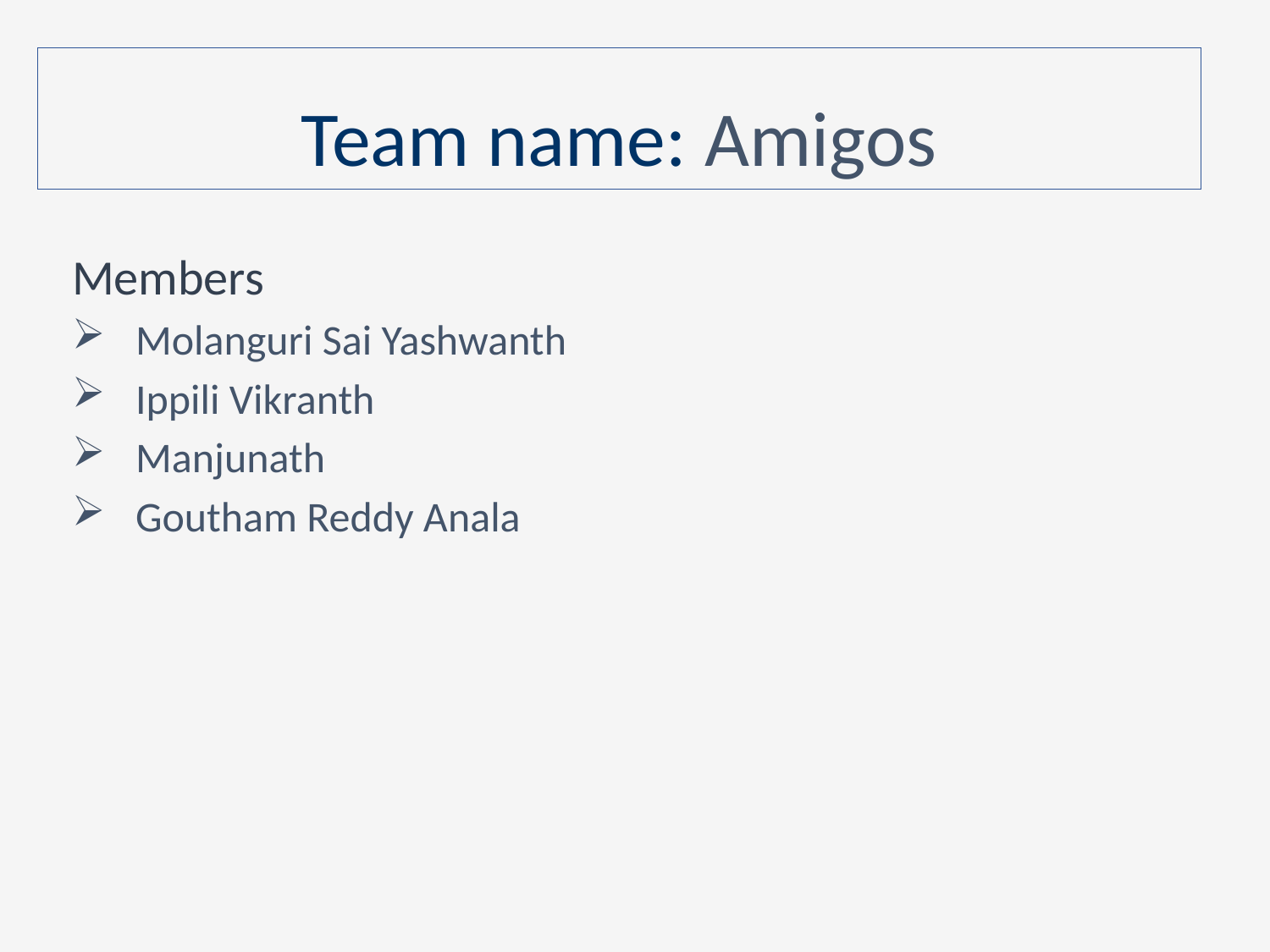

# Team name: Amigos
Members
Molanguri Sai Yashwanth
Ippili Vikranth
Manjunath
Goutham Reddy Anala